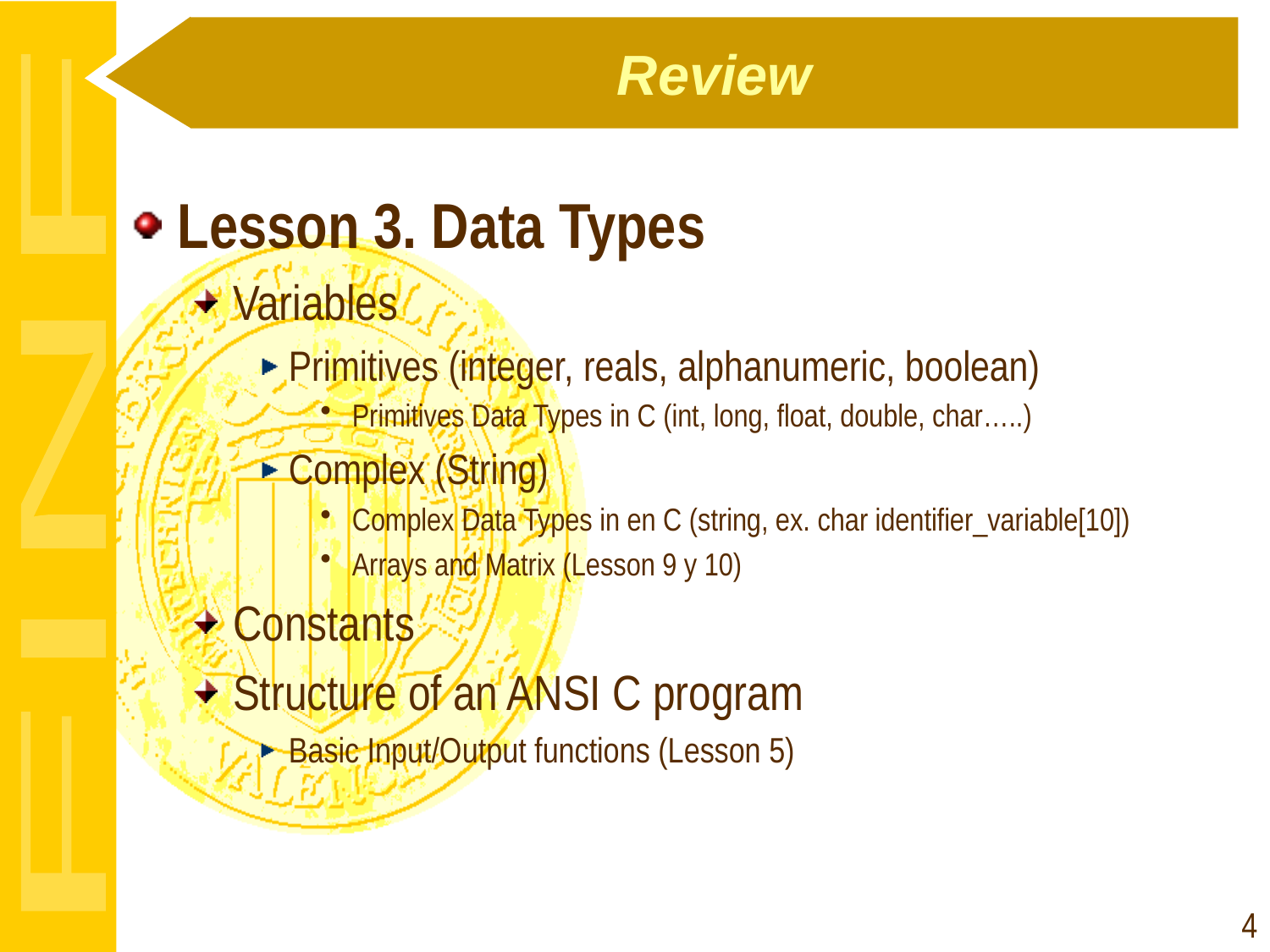

# Review

Lesson 3. Data Types
Variables
Primitives (integer, reals, alphanumeric, boolean)
Primitives Data Types in C (int, long, float, double, char…..)
Complex (String)
Complex Data Types in en C (string, ex. char identifier_variable[10])
Arrays and Matrix (Lesson 9 y 10)
Constants
Structure of an ANSI C program
Basic Input/Output functions (Lesson 5)